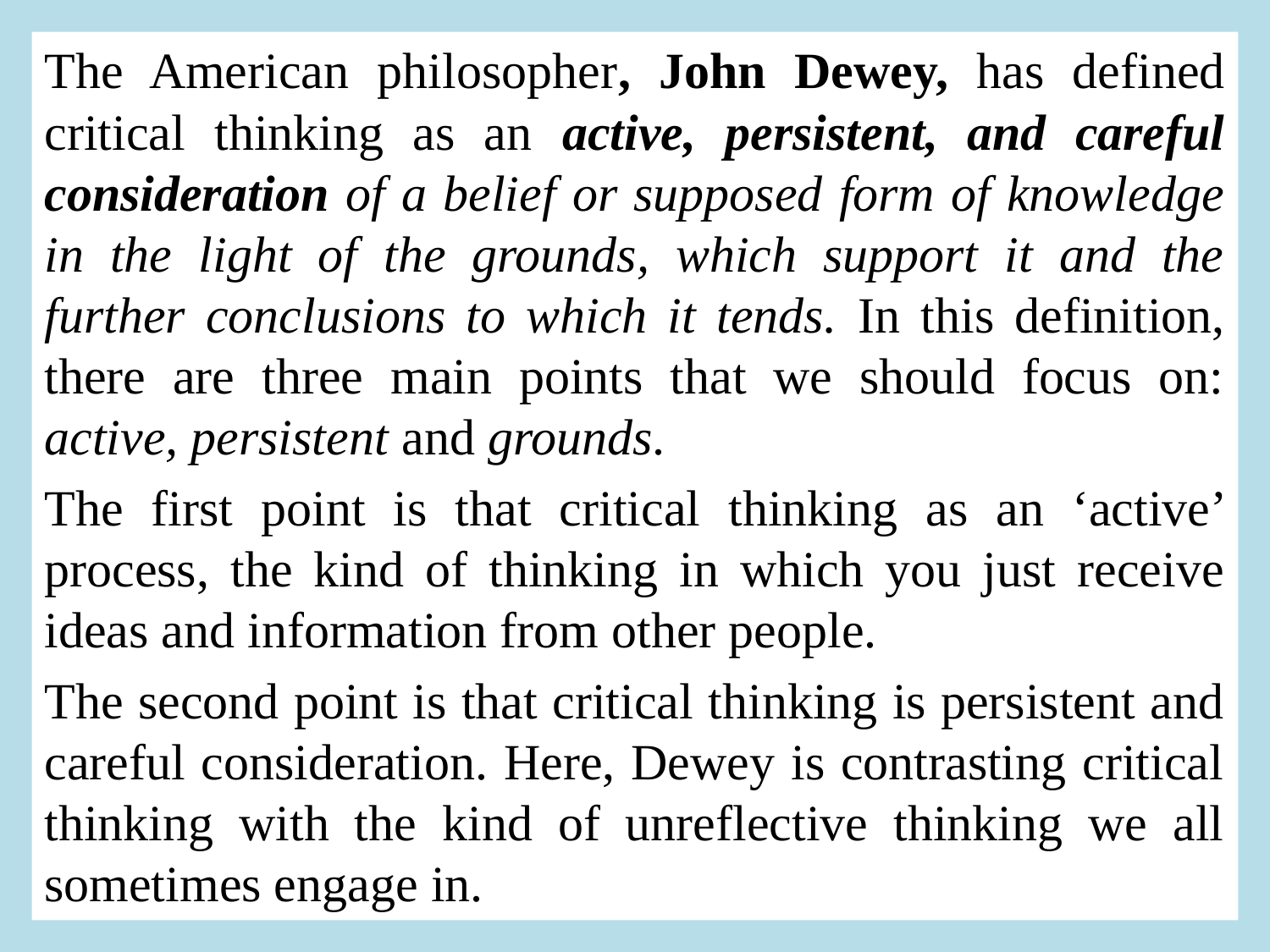

The American philosopher, John Dewey, has defined critical thinking as an active, persistent, and careful consideration of a belief or supposed form of knowledge in the light of the grounds, which support it and the further conclusions to which it tends. In this definition, there are three main points that we should focus on: active, persistent and grounds.
The first point is that critical thinking as an ‘active’ process, the kind of thinking in which you just receive ideas and information from other people.
The second point is that critical thinking is persistent and careful consideration. Here, Dewey is contrasting critical thinking with the kind of unreflective thinking we all sometimes engage in.